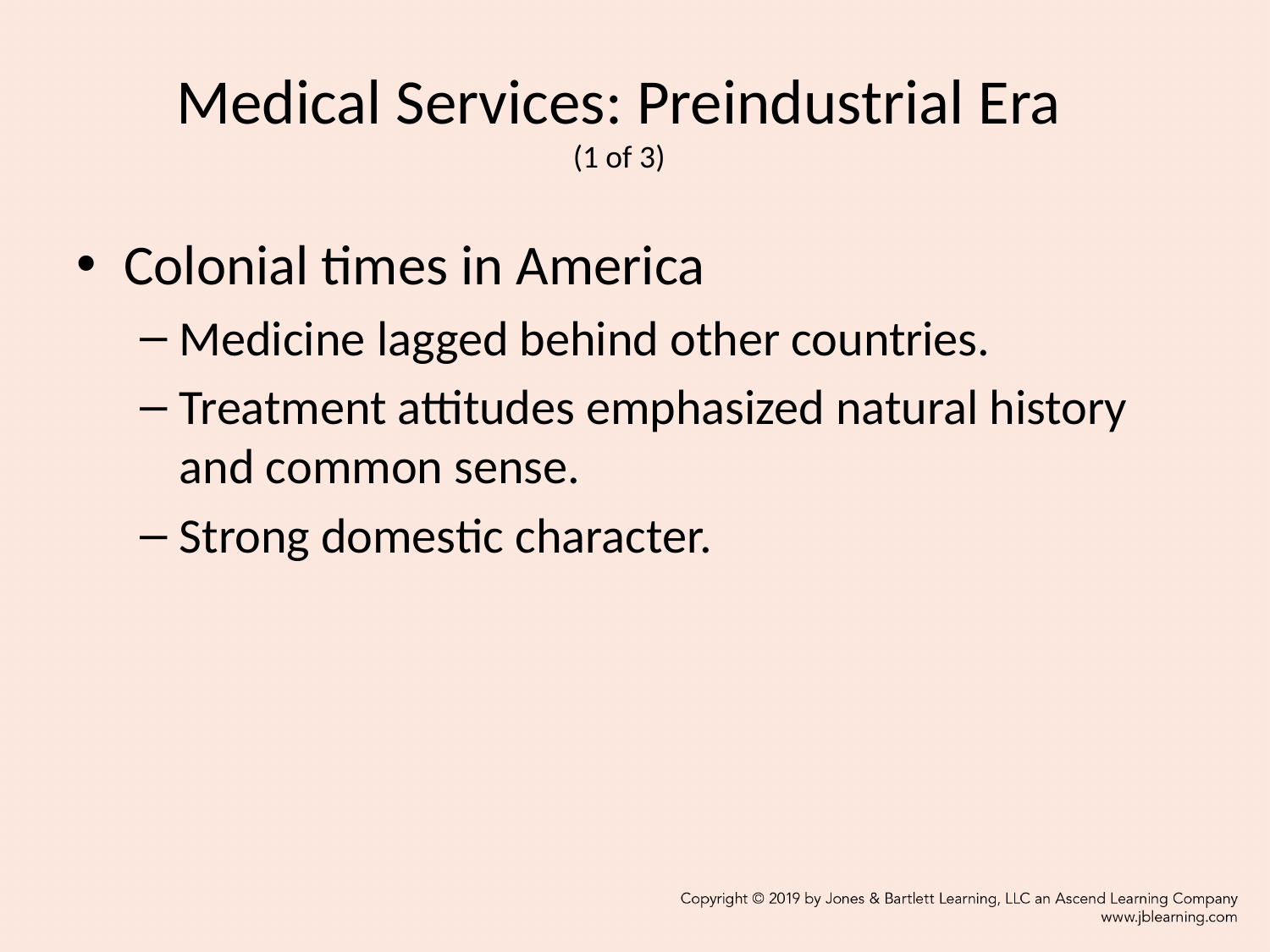

# Medical Services: Preindustrial Era (1 of 3)
Colonial times in America
Medicine lagged behind other countries.
Treatment attitudes emphasized natural history and common sense.
Strong domestic character.